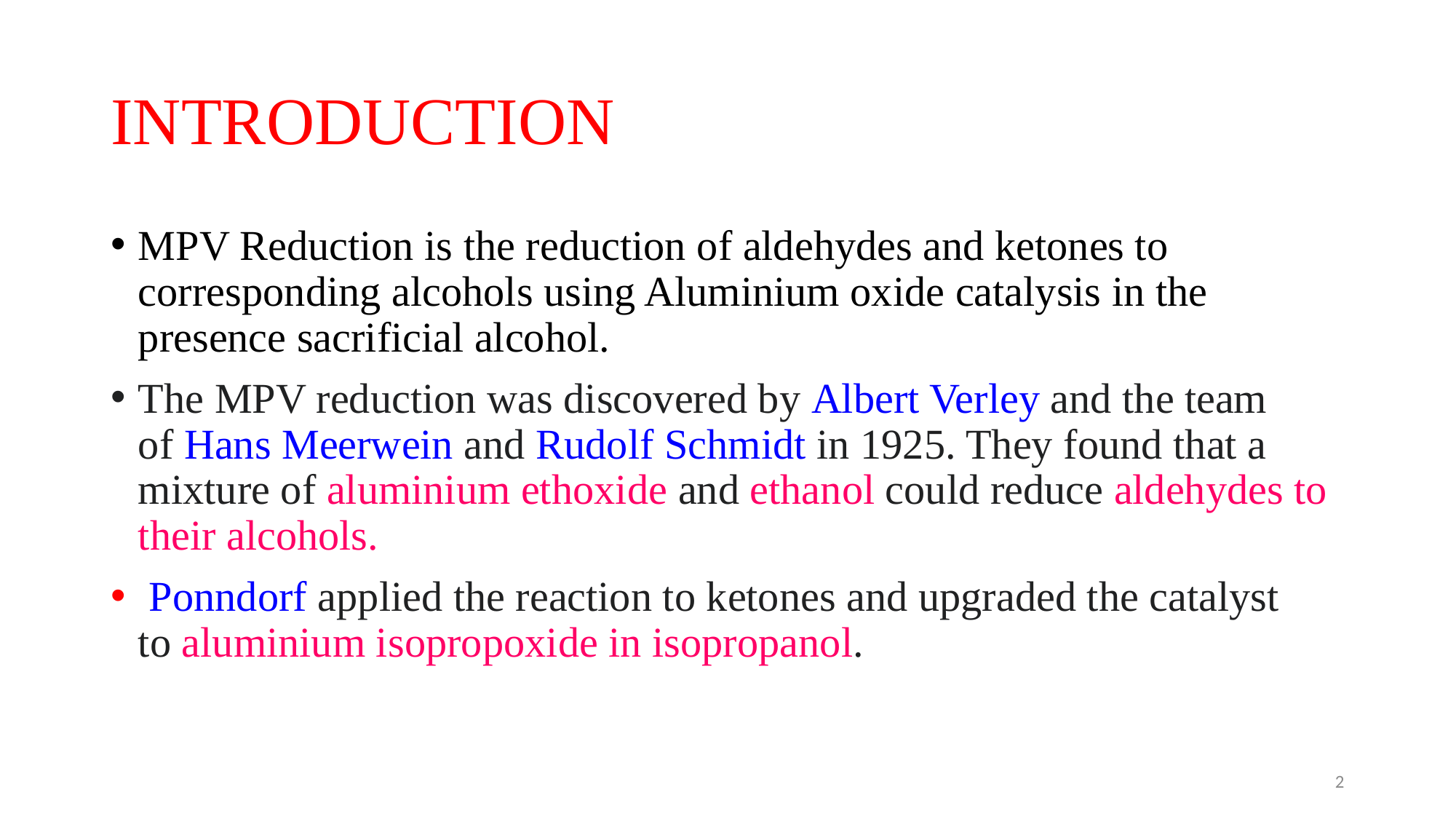

# INTRODUCTION
MPV Reduction is the reduction of aldehydes and ketones to corresponding alcohols using Aluminium oxide catalysis in the presence sacrificial alcohol.
The MPV reduction was discovered by Albert Verley and the team of Hans Meerwein and Rudolf Schmidt in 1925. They found that a mixture of aluminium ethoxide and ethanol could reduce aldehydes to their alcohols.
 Ponndorf applied the reaction to ketones and upgraded the catalyst to aluminium isopropoxide in isopropanol.
2